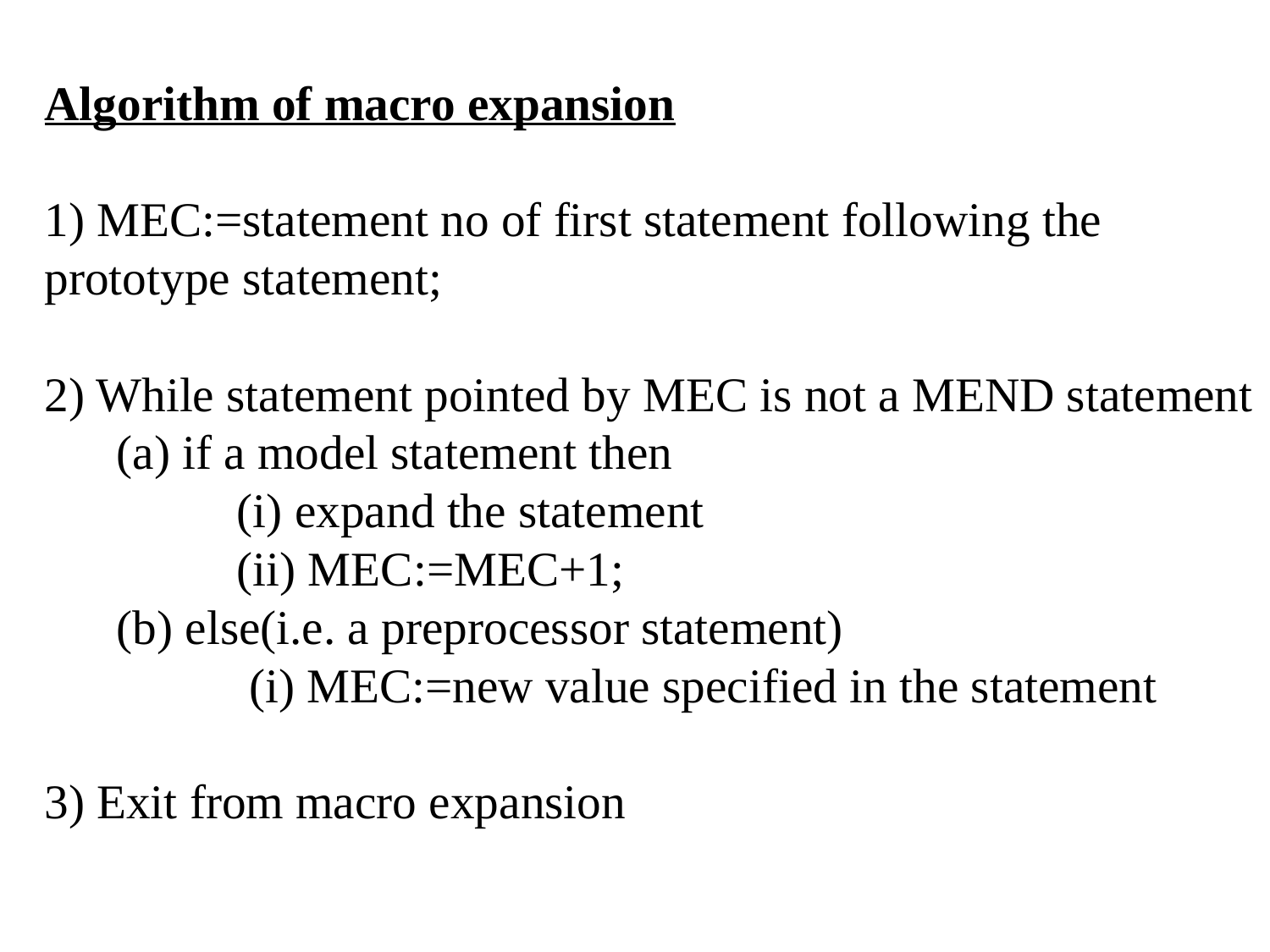

# Algorithm of macro expansion 1) MEC:=statement no of first statement following the prototype statement; 2) While statement pointed by MEC is not a MEND statement (a) if a model statement then (i) expand the statement (ii) MEC:=MEC+1; (b) else(i.e. a preprocessor statement) (i) MEC:=new value specified in the statement 3) Exit from macro expansion